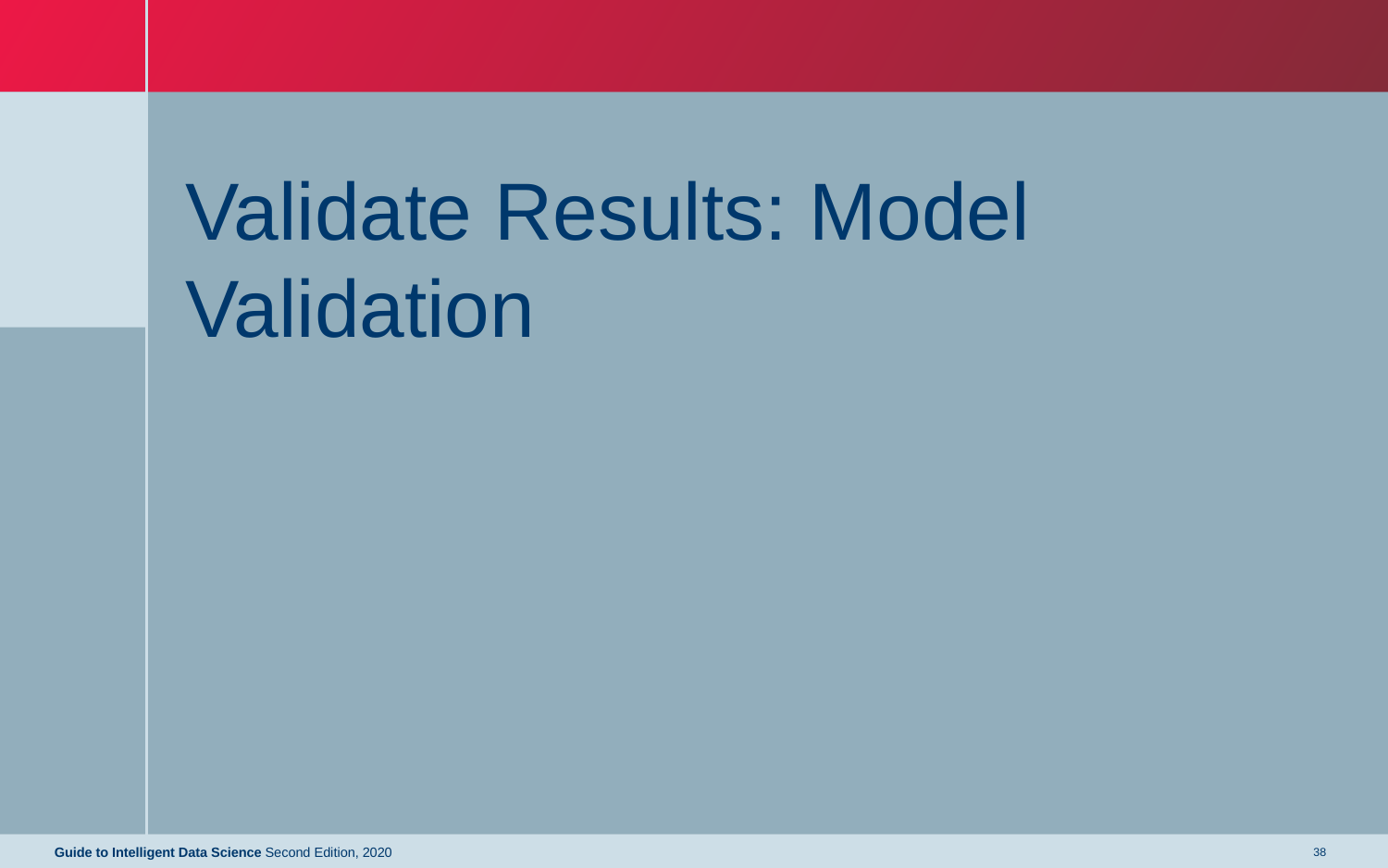

# Validate Results: Model Validation
Guide to Intelligent Data Science Second Edition, 2020
38